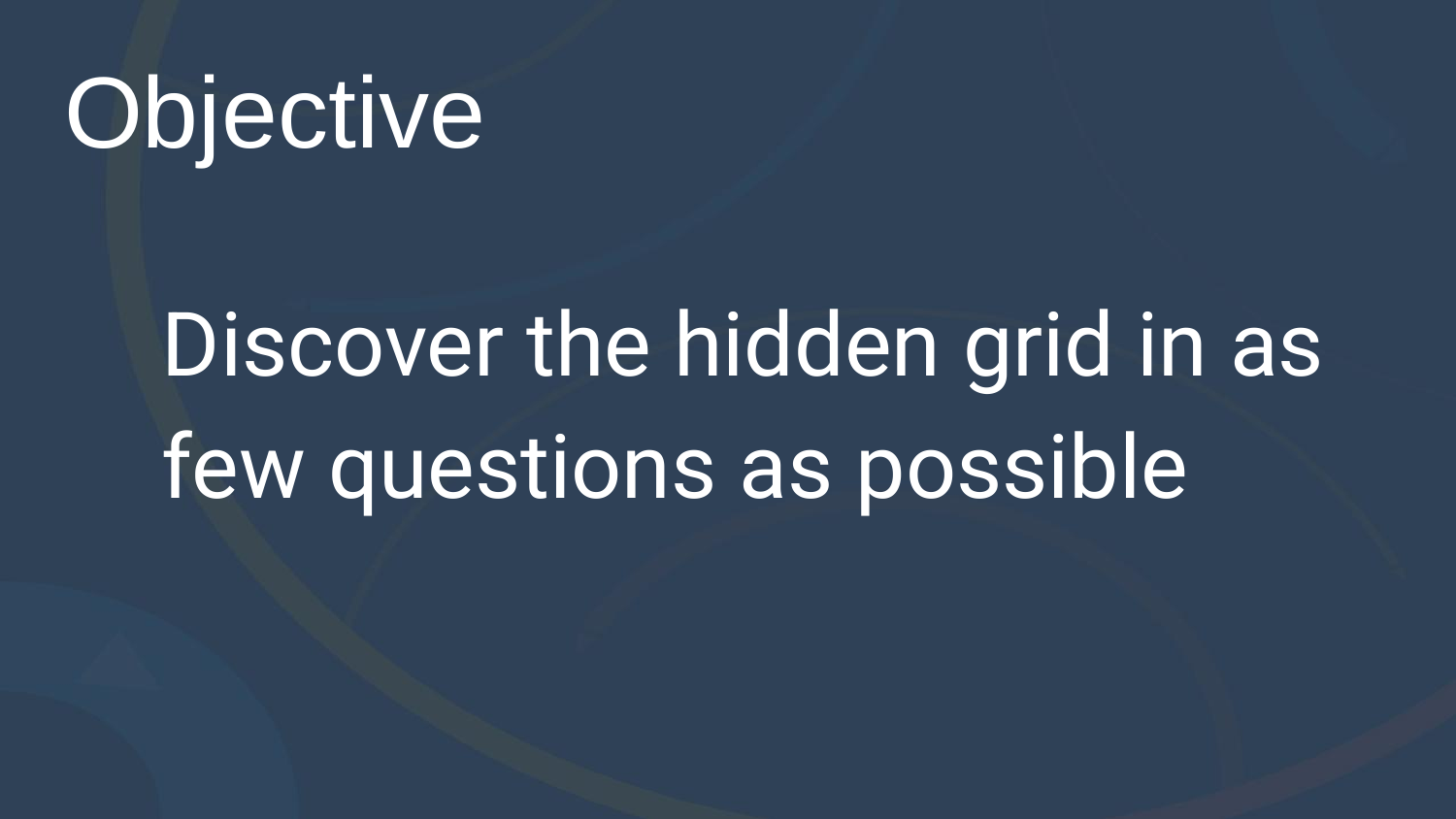

# Objective
Discover the hidden grid in as few questions as possible